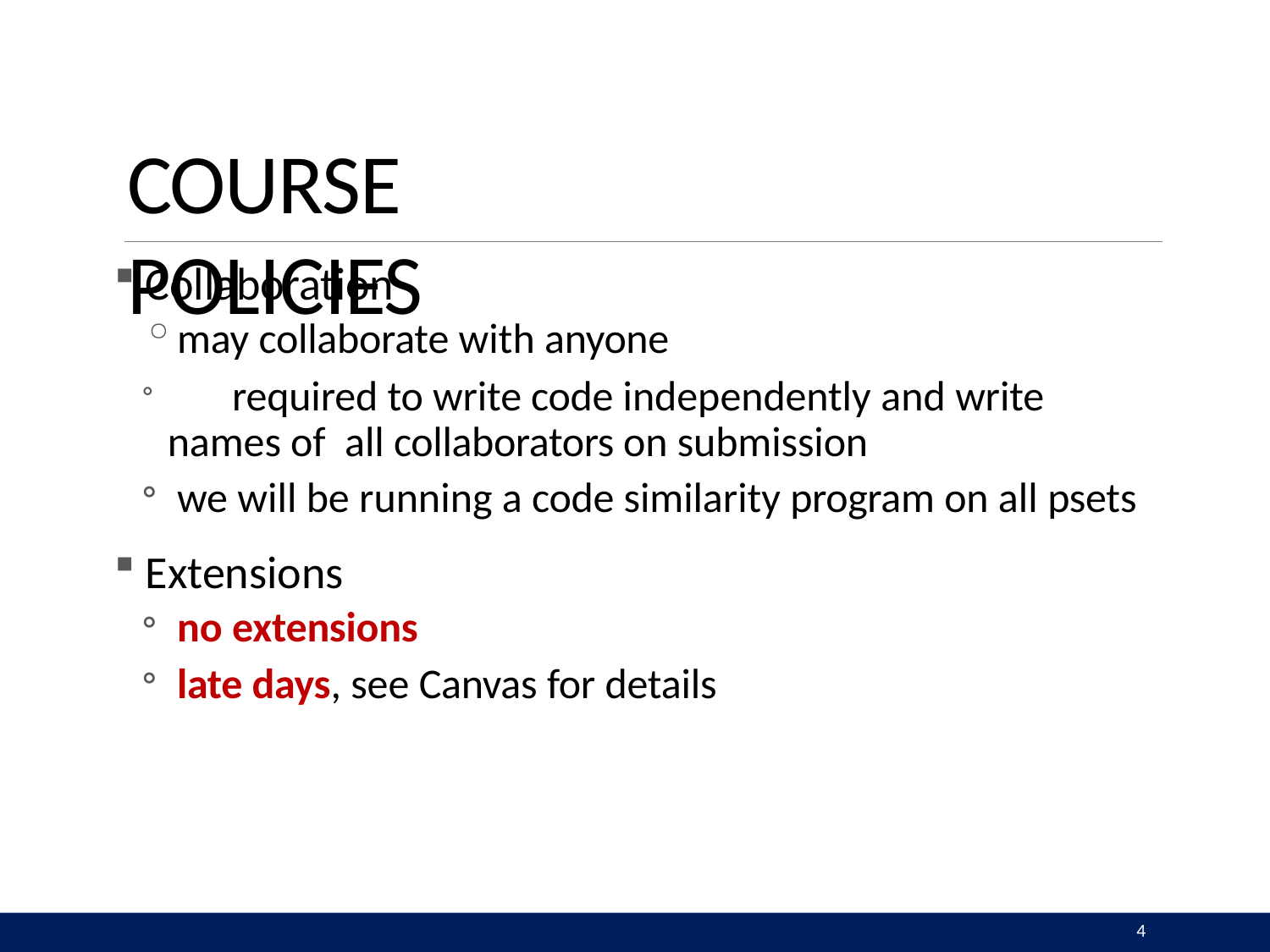

# COURSE POLICIES

Collaboration
may collaborate with anyone
	required to write code independently and write names of  all collaborators on submission
we will be running a code similarity program on all psets
Extensions
no extensions
late days, see Canvas for details

4